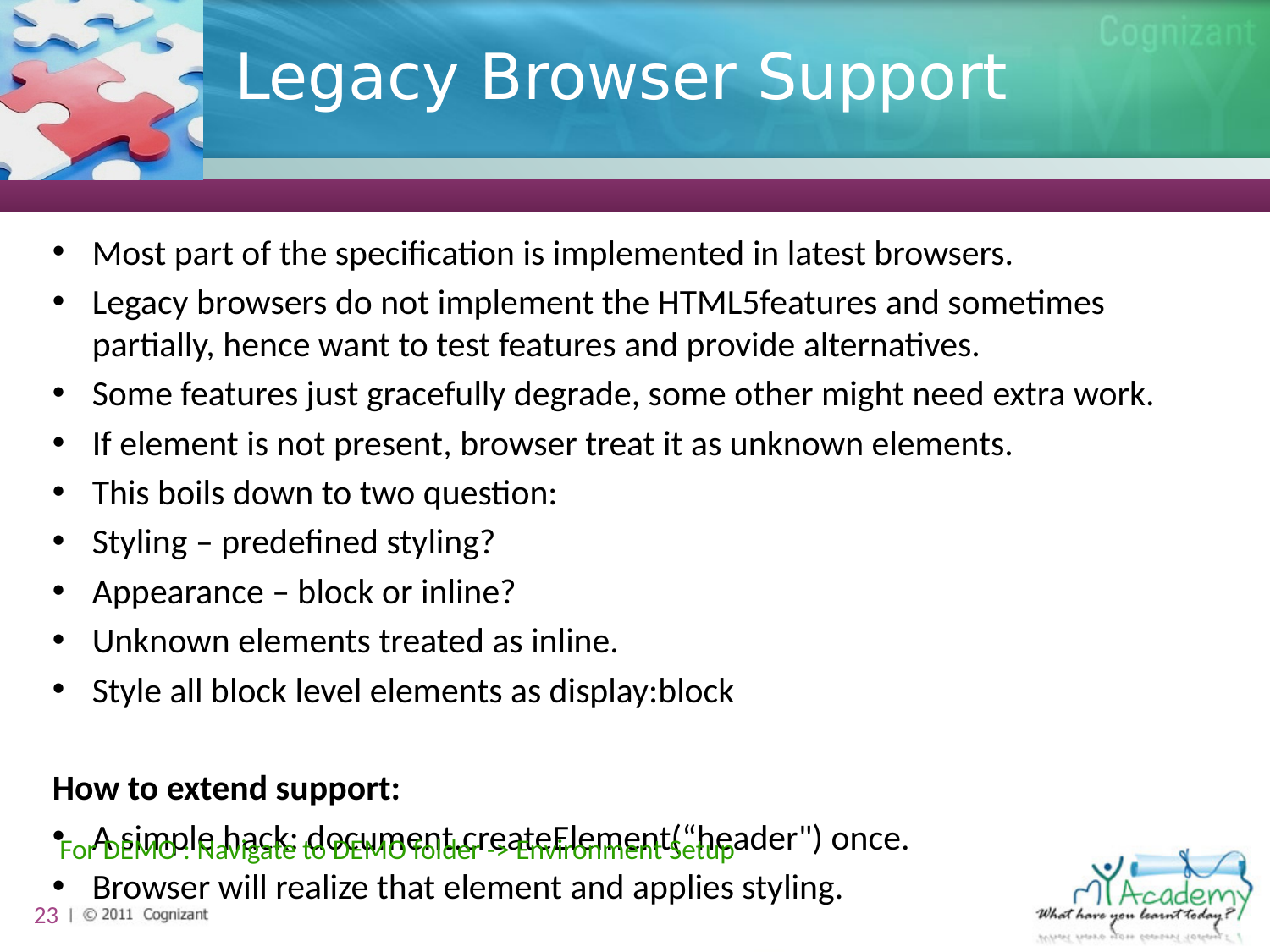

# Legacy Browser Support
Most part of the specification is implemented in latest browsers.
Legacy browsers do not implement the HTML5features and sometimes partially, hence want to test features and provide alternatives.
Some features just gracefully degrade, some other might need extra work.
If element is not present, browser treat it as unknown elements.
This boils down to two question:
Styling – predefined styling?
Appearance – block or inline?
Unknown elements treated as inline.
Style all block level elements as display:block

How to extend support:
A simple hack: document.createElement(“header") once.
Browser will realize that element and applies styling.

For DEMO : Navigate to DEMO folder -> Environment Setup
23